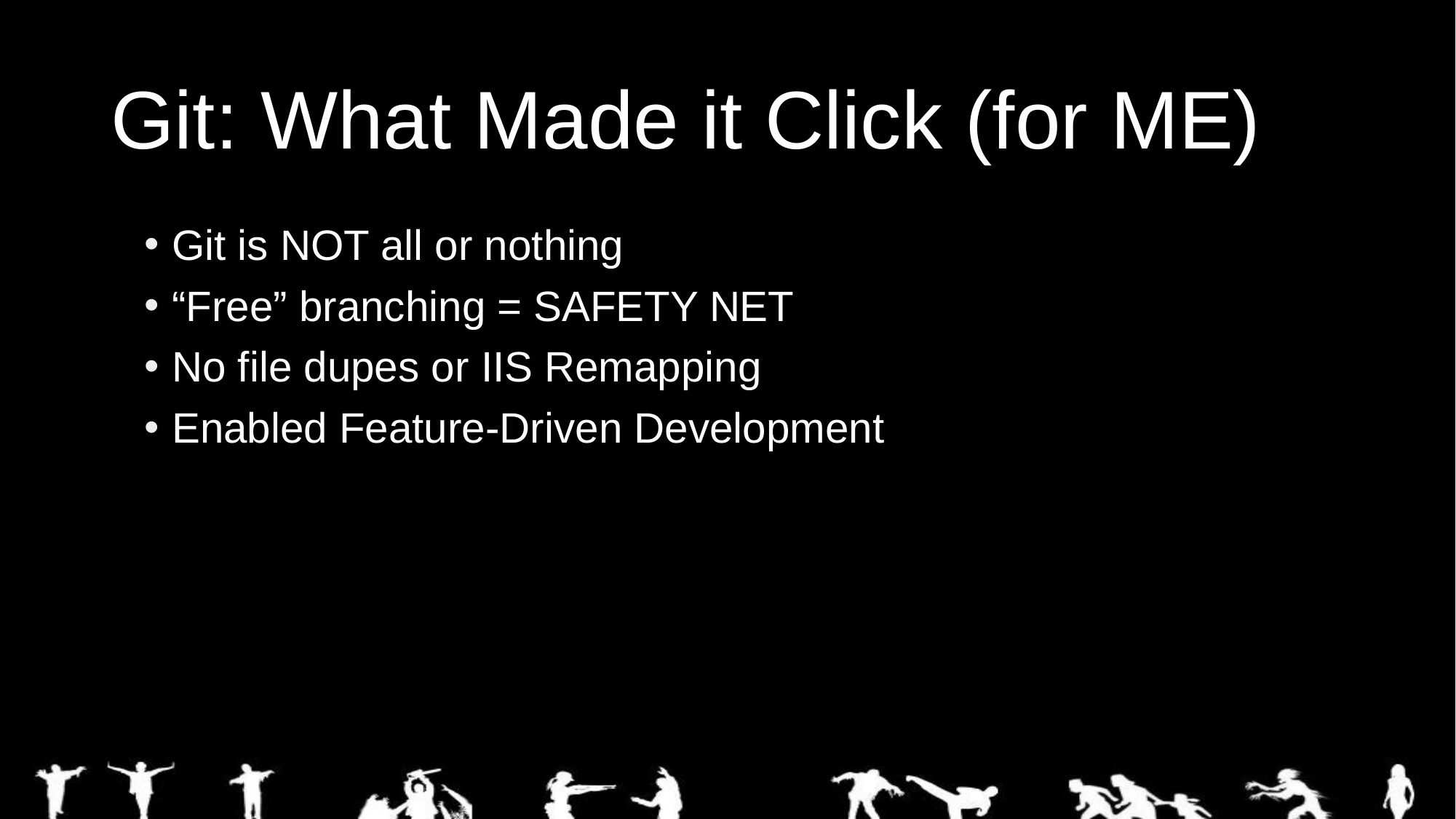

# Git: What Made it Click (for ME)
Git is NOT all or nothing
“Free” branching = SAFETY NET
No file dupes or IIS Remapping
Enabled Feature-Driven Development